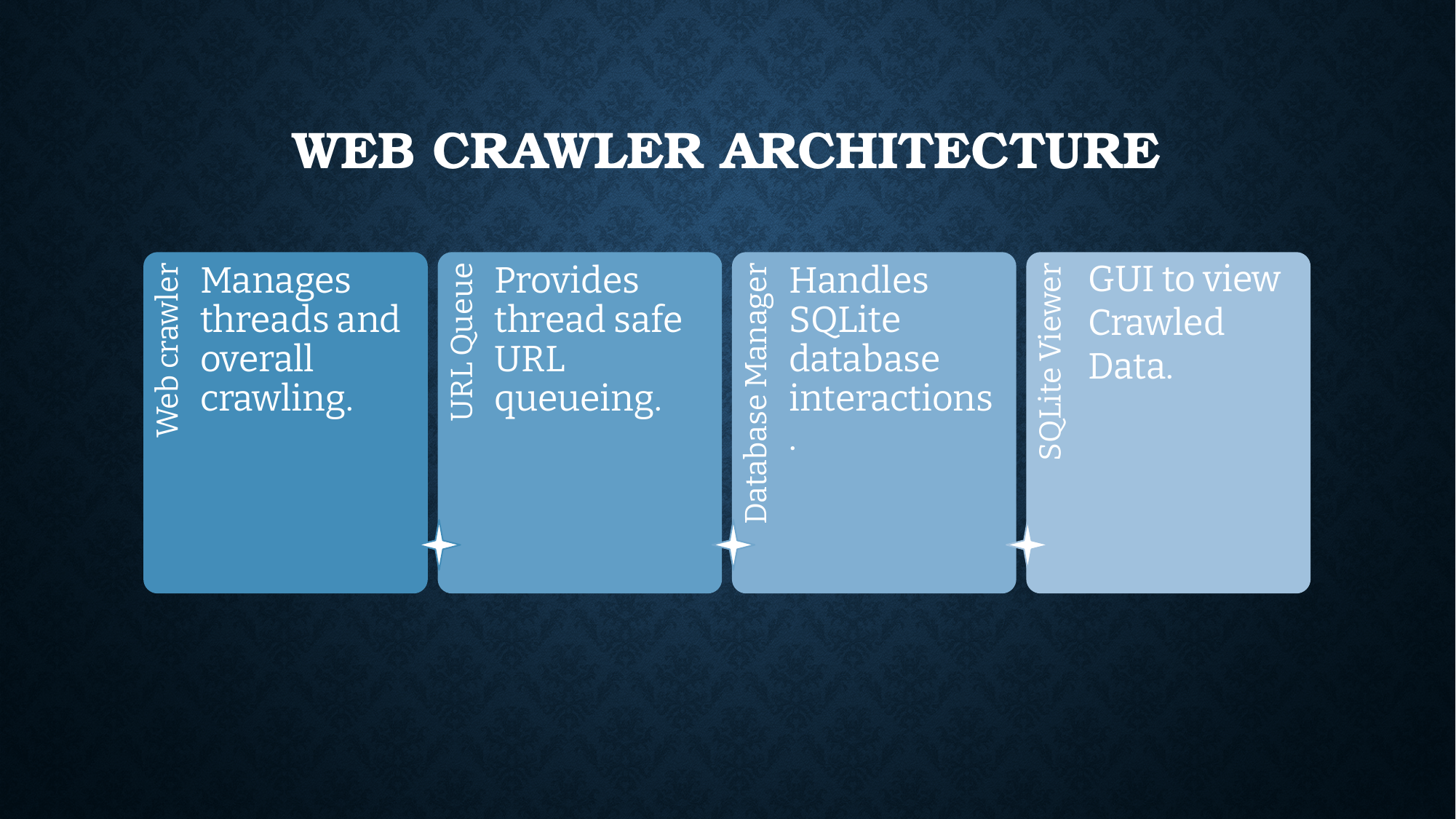

# Web crawler architecture
GUI to view
Crawled
Data.
Manages threads and overall crawling.
Provides thread safe URL queueing.
Handles SQLite database interactions.
Web crawler
URL Queue
Database Manager
SQLite Viewer